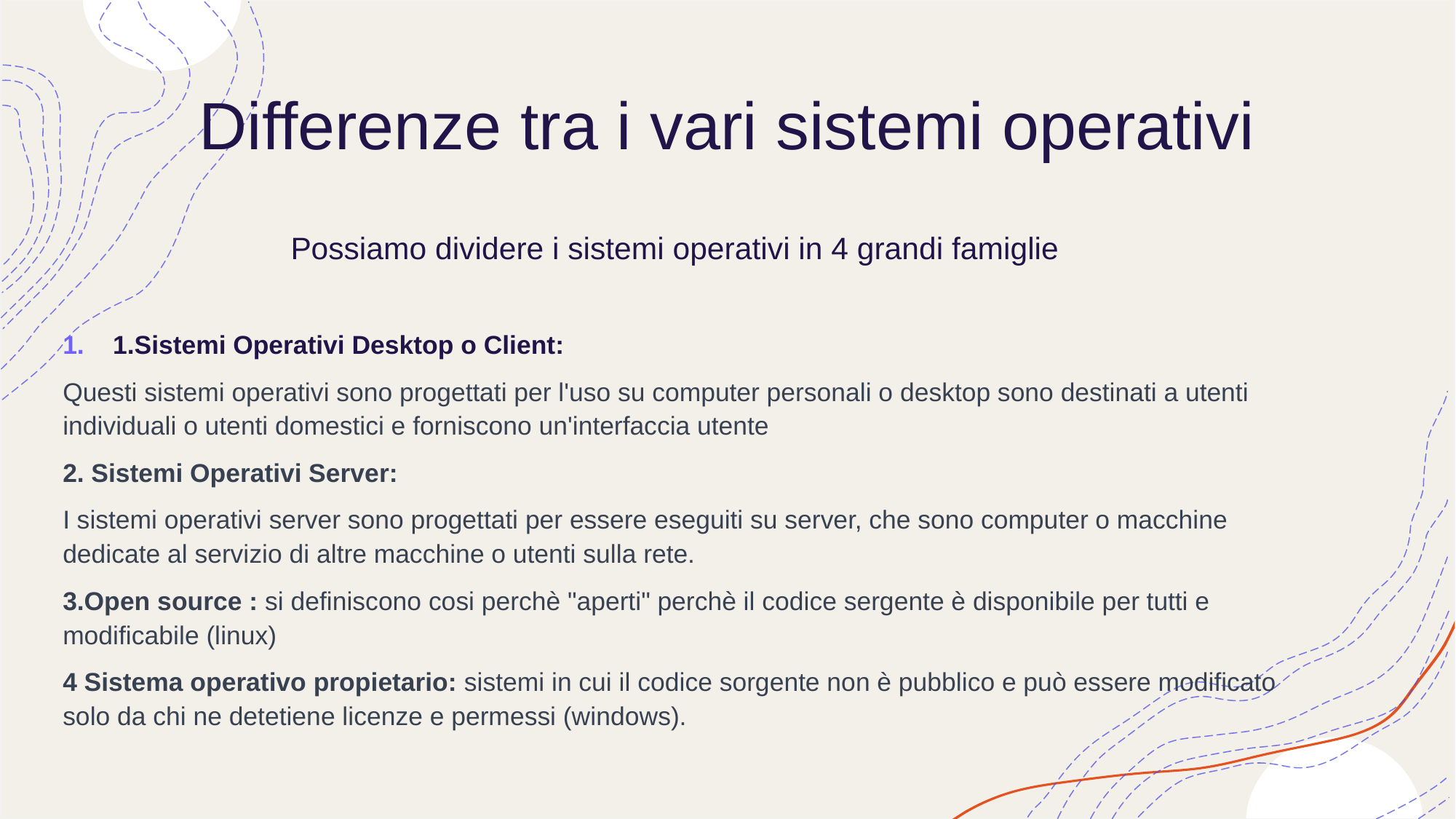

# Differenze tra i vari sistemi operativi
Possiamo dividere i sistemi operativi in 4 grandi famiglie

1.Sistemi Operativi Desktop o Client:
Questi sistemi operativi sono progettati per l'uso su computer personali o desktop sono destinati a utenti individuali o utenti domestici e forniscono un'interfaccia utente
2. Sistemi Operativi Server:
I sistemi operativi server sono progettati per essere eseguiti su server, che sono computer o macchine dedicate al servizio di altre macchine o utenti sulla rete.
3.Open source : si definiscono cosi perchè "aperti" perchè il codice sergente è disponibile per tutti e modificabile (linux)
4 Sistema operativo propietario: sistemi in cui il codice sorgente non è pubblico e può essere modificato solo da chi ne detetiene licenze e permessi (windows).